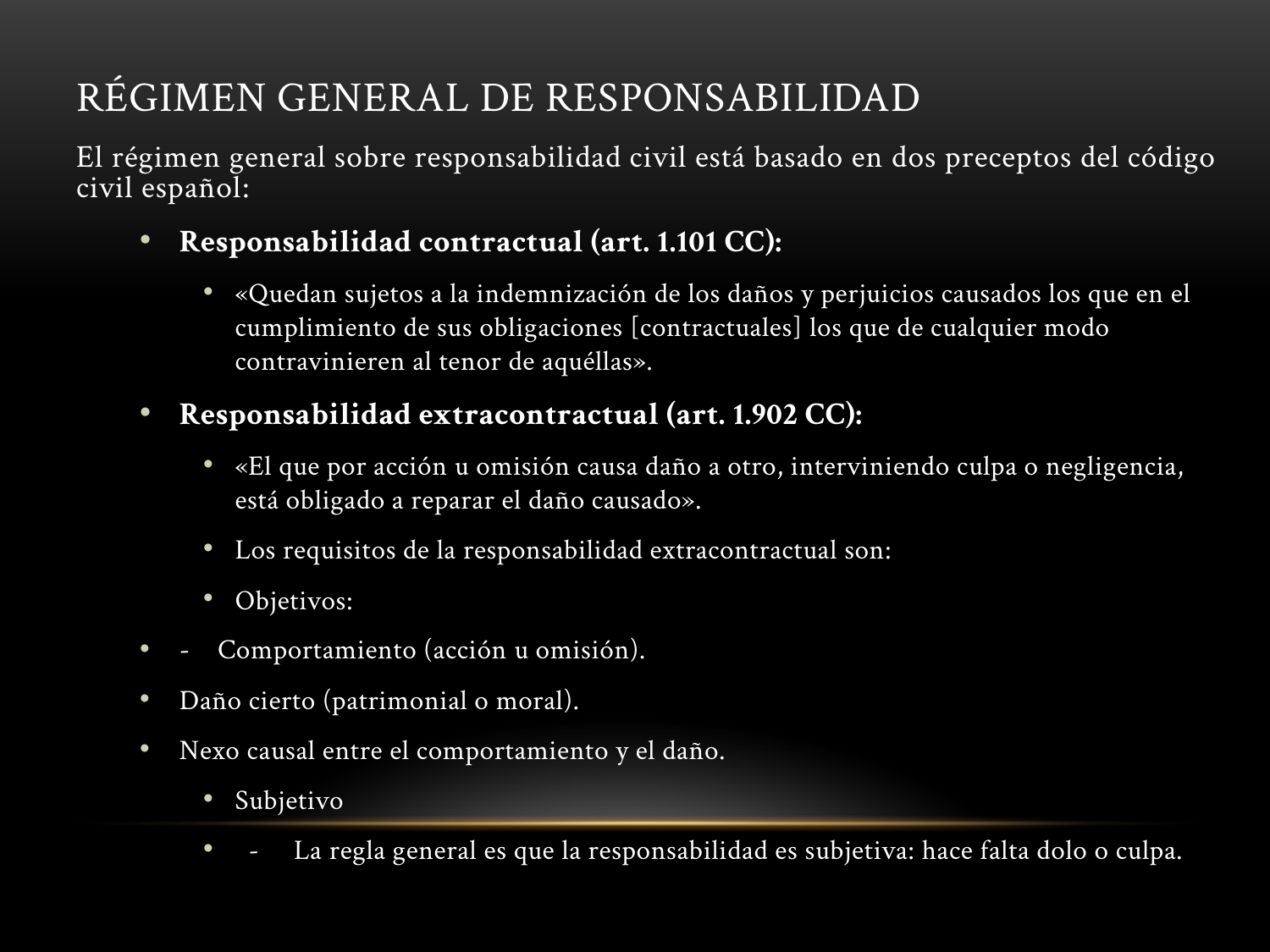

# Régimen general de responsabilidad
El régimen general sobre responsabilidad civil está basado en dos preceptos del código civil español:
Responsabilidad contractual (art. 1.101 CC):
«Quedan sujetos a la indemnización de los daños y perjuicios causados los que en el cumplimiento de sus obligaciones [contractuales] los que de cualquier modo contravinieren al tenor de aquéllas».
Responsabilidad extracontractual (art. 1.902 CC):
«El que por acción u omisión causa daño a otro, interviniendo culpa o negligencia, está obligado a reparar el daño causado».
Los requisitos de la responsabilidad extracontractual son:
Objetivos:
-    Comportamiento (acción u omisión).
Daño cierto (patrimonial o moral).
Nexo causal entre el comportamiento y el daño.
Subjetivo
  -     La regla general es que la responsabilidad es subjetiva: hace falta dolo o culpa.